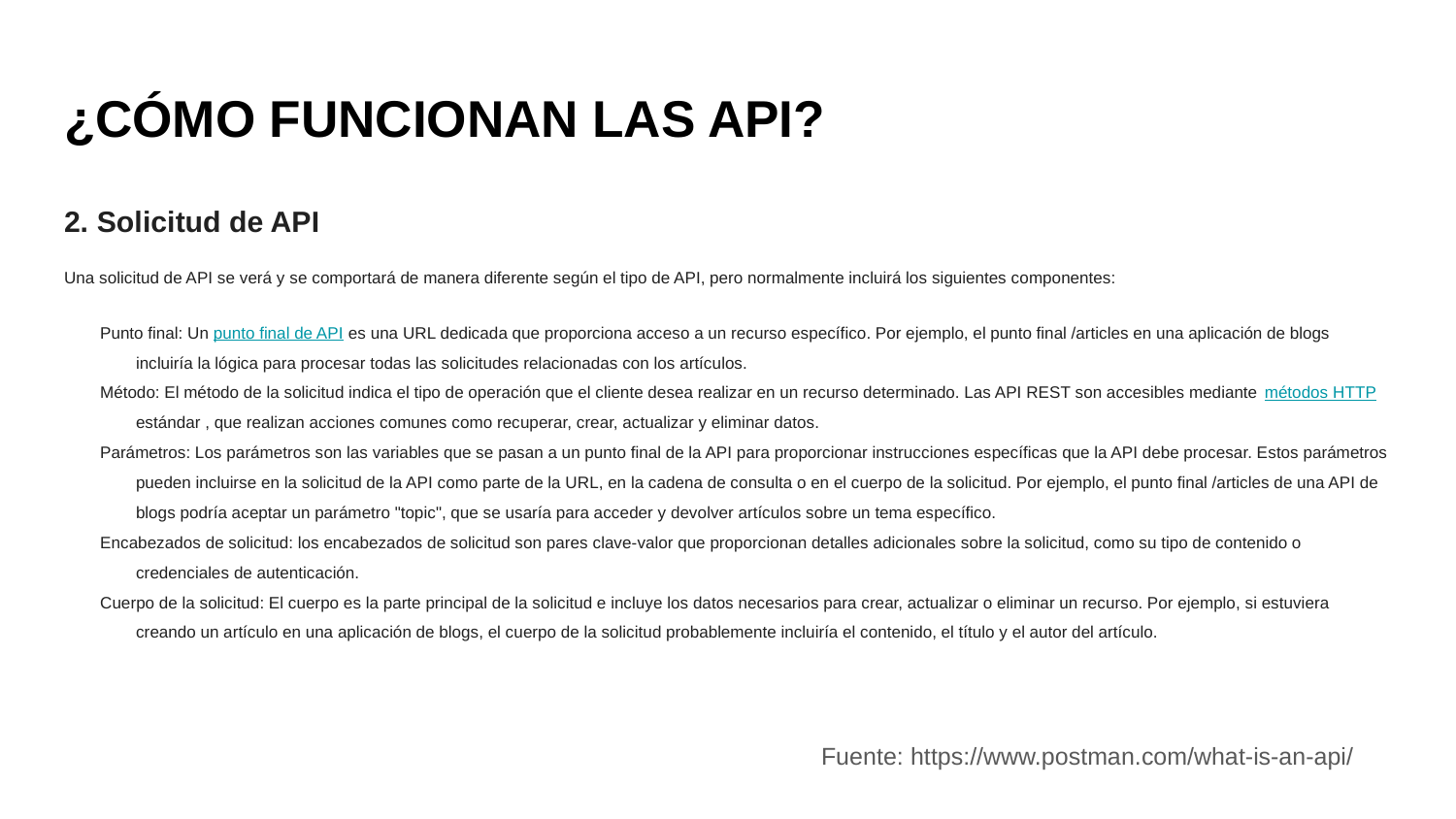

# ¿CÓMO FUNCIONAN LAS API?
2. Solicitud de API
Una solicitud de API se verá y se comportará de manera diferente según el tipo de API, pero normalmente incluirá los siguientes componentes:
Punto final: Un punto final de API es una URL dedicada que proporciona acceso a un recurso específico. Por ejemplo, el punto final /articles en una aplicación de blogs incluiría la lógica para procesar todas las solicitudes relacionadas con los artículos.
Método: El método de la solicitud indica el tipo de operación que el cliente desea realizar en un recurso determinado. Las API REST son accesibles mediante métodos HTTP estándar , que realizan acciones comunes como recuperar, crear, actualizar y eliminar datos.
Parámetros: Los parámetros son las variables que se pasan a un punto final de la API para proporcionar instrucciones específicas que la API debe procesar. Estos parámetros pueden incluirse en la solicitud de la API como parte de la URL, en la cadena de consulta o en el cuerpo de la solicitud. Por ejemplo, el punto final /articles de una API de blogs podría aceptar un parámetro "topic", que se usaría para acceder y devolver artículos sobre un tema específico.
Encabezados de solicitud: los encabezados de solicitud son pares clave-valor que proporcionan detalles adicionales sobre la solicitud, como su tipo de contenido o credenciales de autenticación.
Cuerpo de la solicitud: El cuerpo es la parte principal de la solicitud e incluye los datos necesarios para crear, actualizar o eliminar un recurso. Por ejemplo, si estuviera creando un artículo en una aplicación de blogs, el cuerpo de la solicitud probablemente incluiría el contenido, el título y el autor del artículo.
Fuente: https://www.postman.com/what-is-an-api/